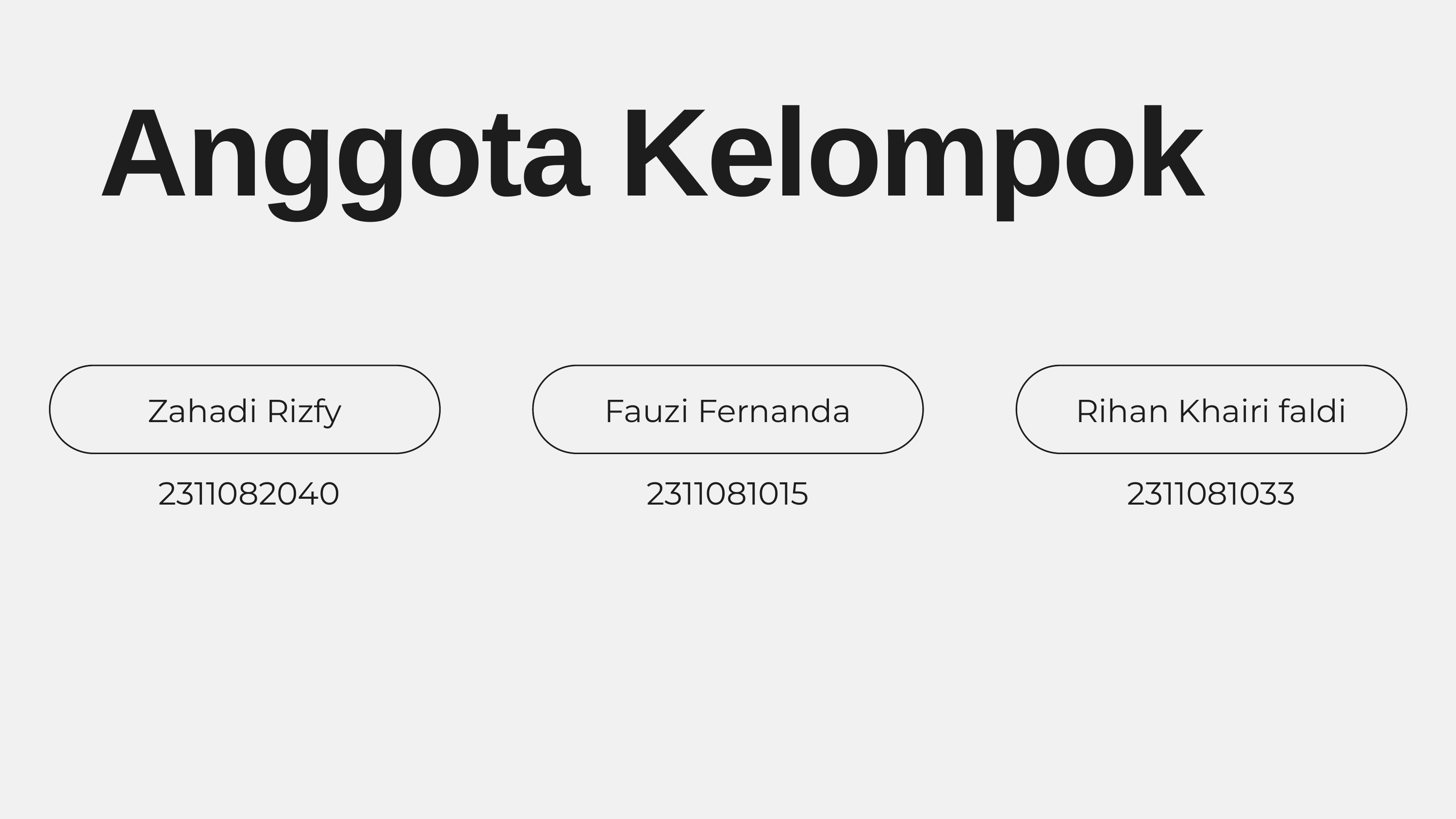

Anggota Kelompok

Zahadi Rizfy
Fauzi Fernanda
Rihan Khairi faldi
2311082040
2311081015
2311081033